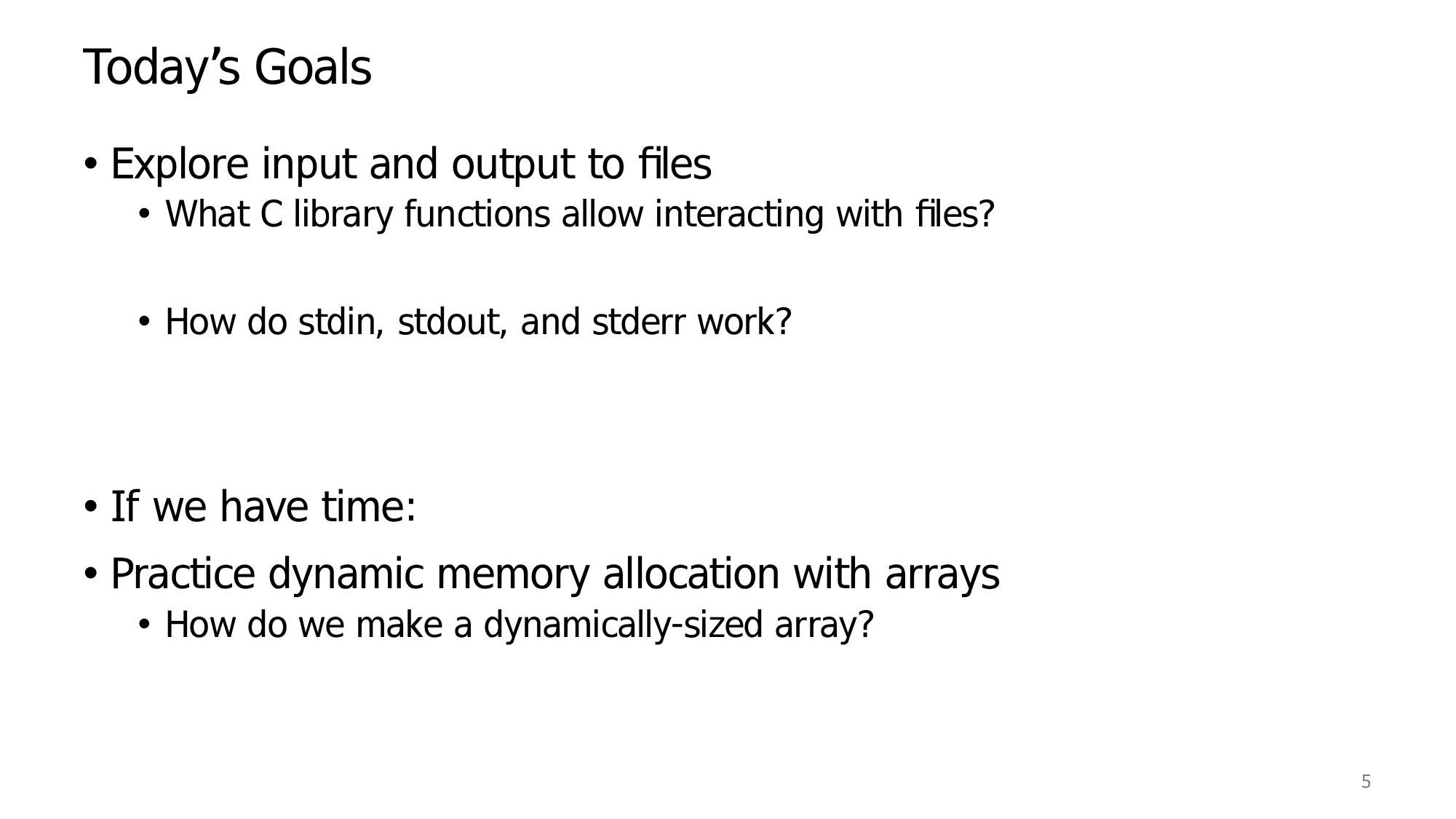

# Today’s Goals
Explore input and output to files
What C library functions allow interacting with files?

How do stdin, stdout, and stderr work?

If we have time:
Practice dynamic memory allocation with arrays
How do we make a dynamically-sized array?
5